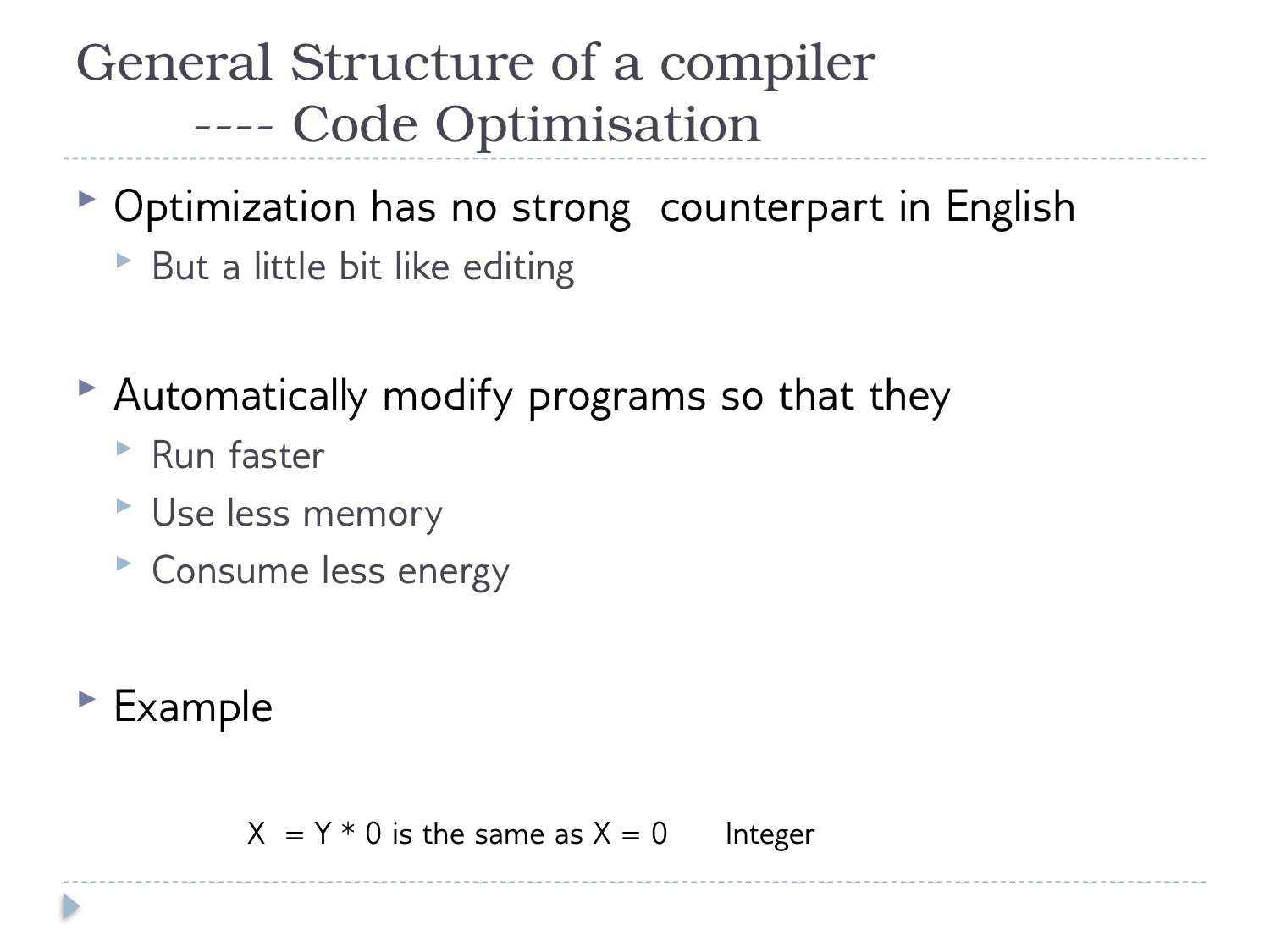

# General Structure of a compiler ---- Code Optimisation
Optimization has no strong  counterpart in English
But a little bit like editing

Automatically modify programs so that they
Run faster
Use less memory
Consume less energy

Example
X  = Y * 0 is the same as X = 0      Integer